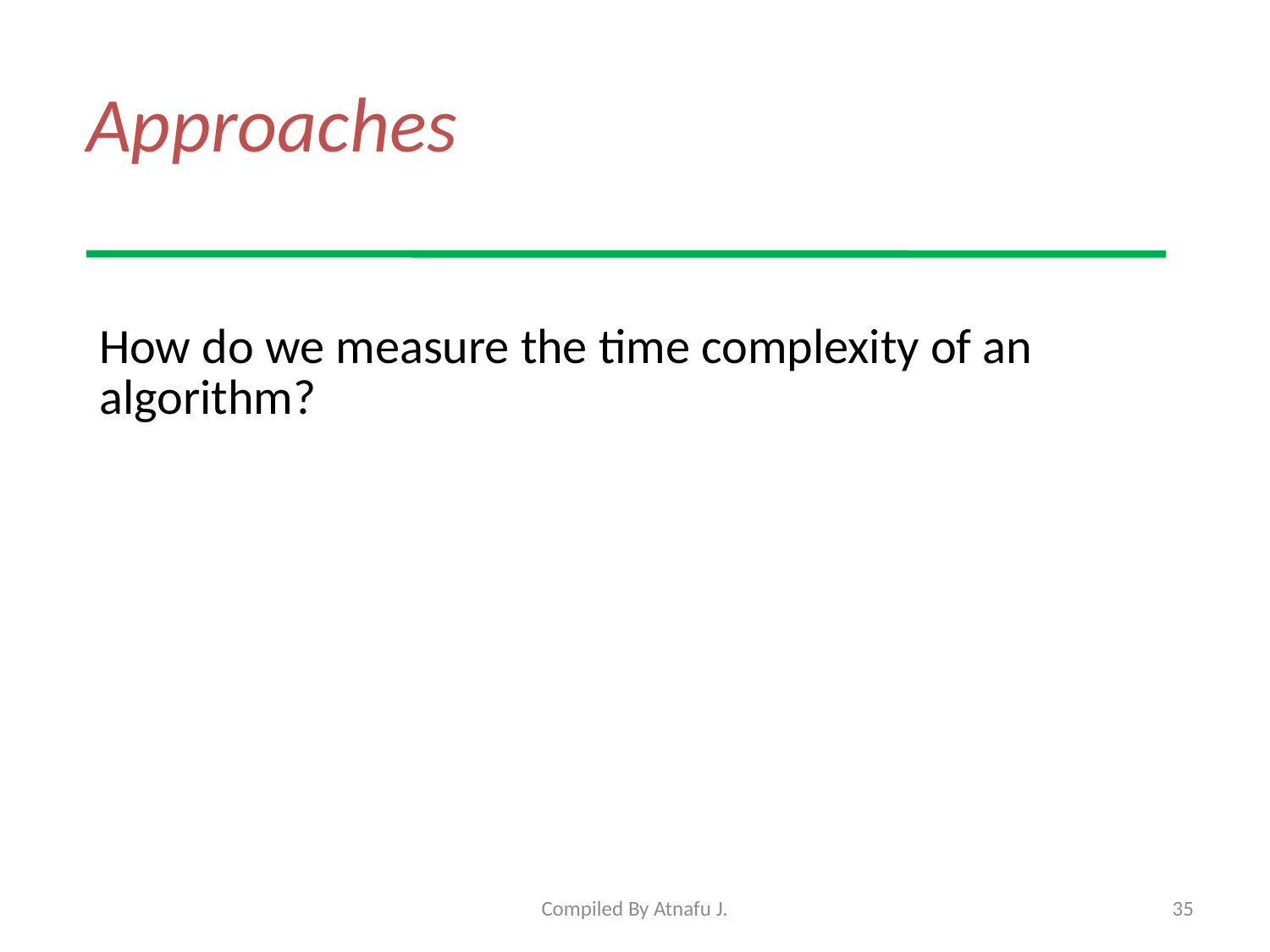

# Approaches
How do we measure the time complexity of an algorithm?

Compiled By Atnafu J.
35